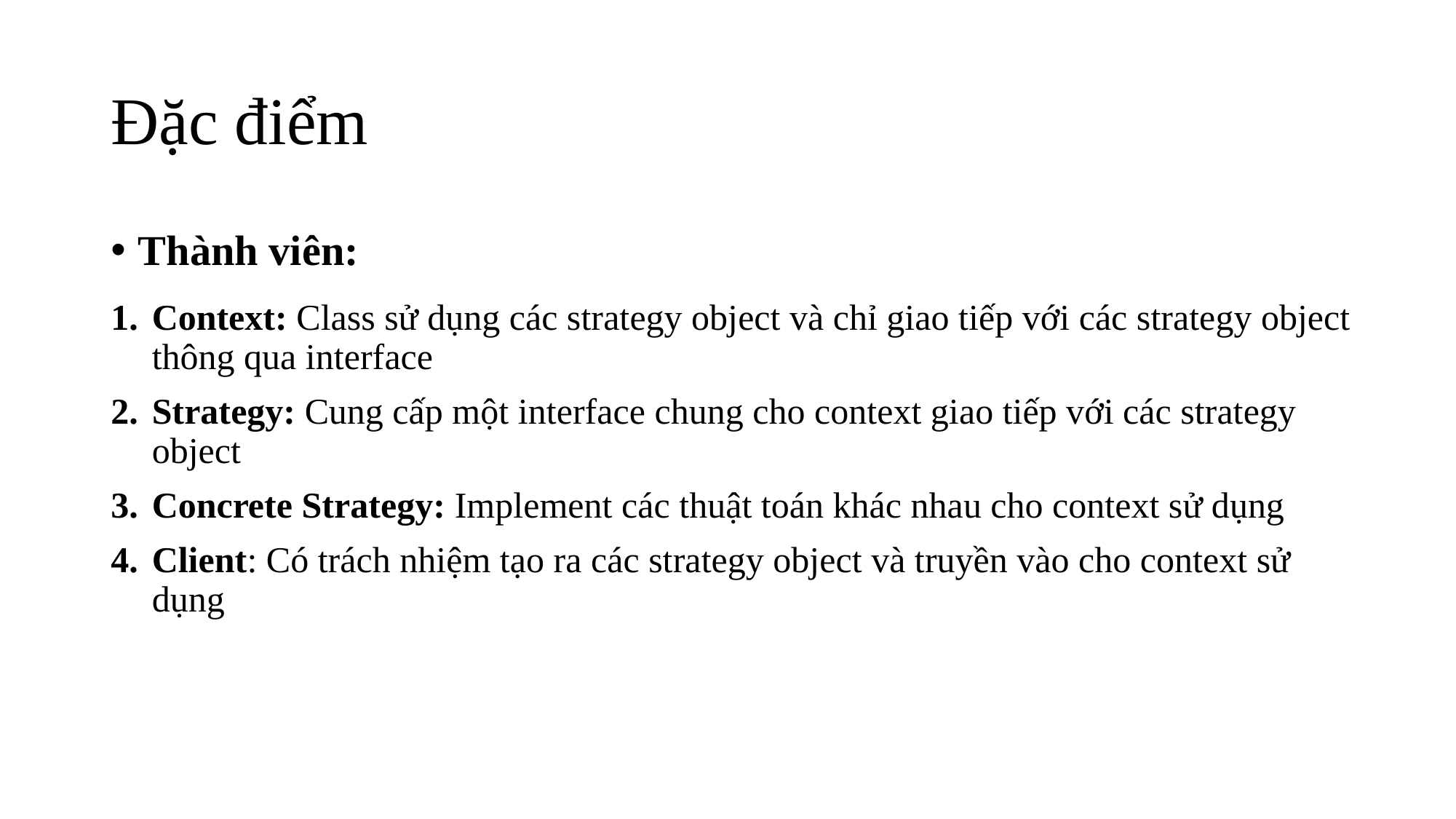

# Đặc điểm
Thành viên:
Context: Class sử dụng các strategy object và chỉ giao tiếp với các strategy object thông qua interface
Strategy: Cung cấp một interface chung cho context giao tiếp với các strategy object
Concrete Strategy: Implement các thuật toán khác nhau cho context sử dụng
Client: Có trách nhiệm tạo ra các strategy object và truyền vào cho context sử dụng